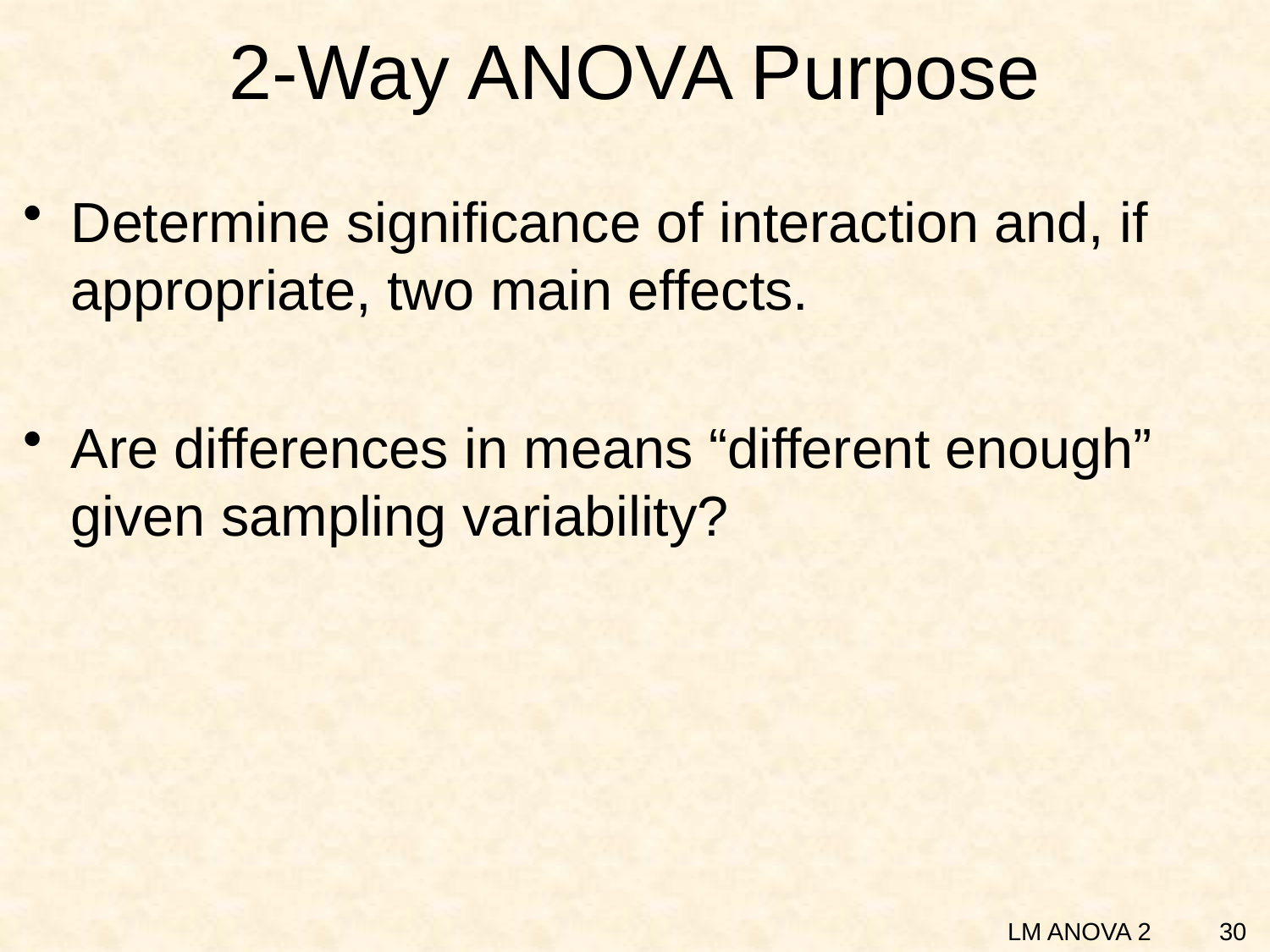

# 2-Way ANOVA Purpose
Determine significance of interaction and, if appropriate, two main effects.

Are differences in means “different enough” given sampling variability?
30
LM ANOVA 2